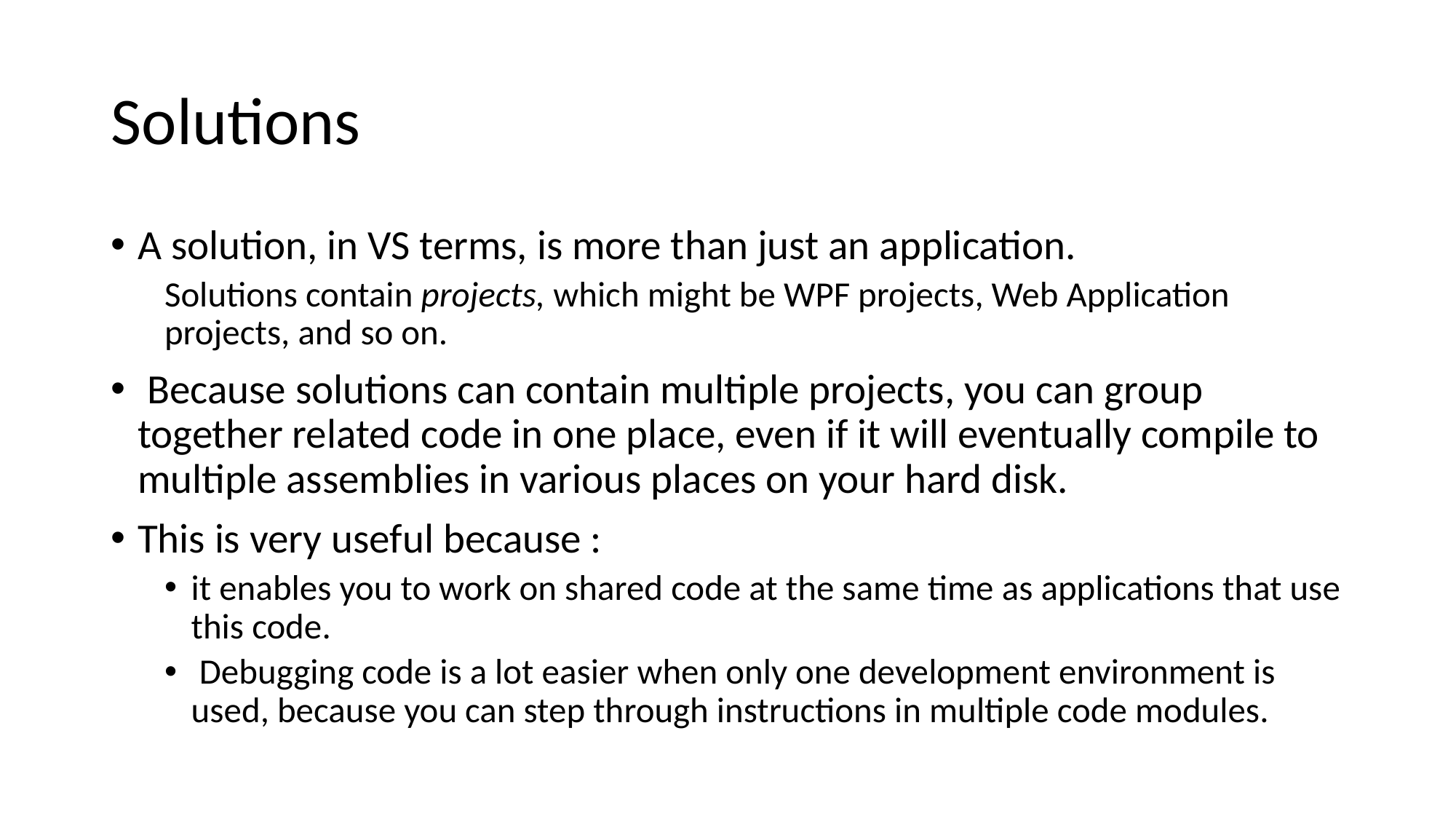

# Solutions
A solution, in VS terms, is more than just an application.
Solutions contain projects, which might be WPF projects, Web Application projects, and so on.
 Because solutions can contain multiple projects, you can group together related code in one place, even if it will eventually compile to multiple assemblies in various places on your hard disk.
This is very useful because :
it enables you to work on shared code at the same time as applications that use this code.
 Debugging code is a lot easier when only one development environment is used, because you can step through instructions in multiple code modules.